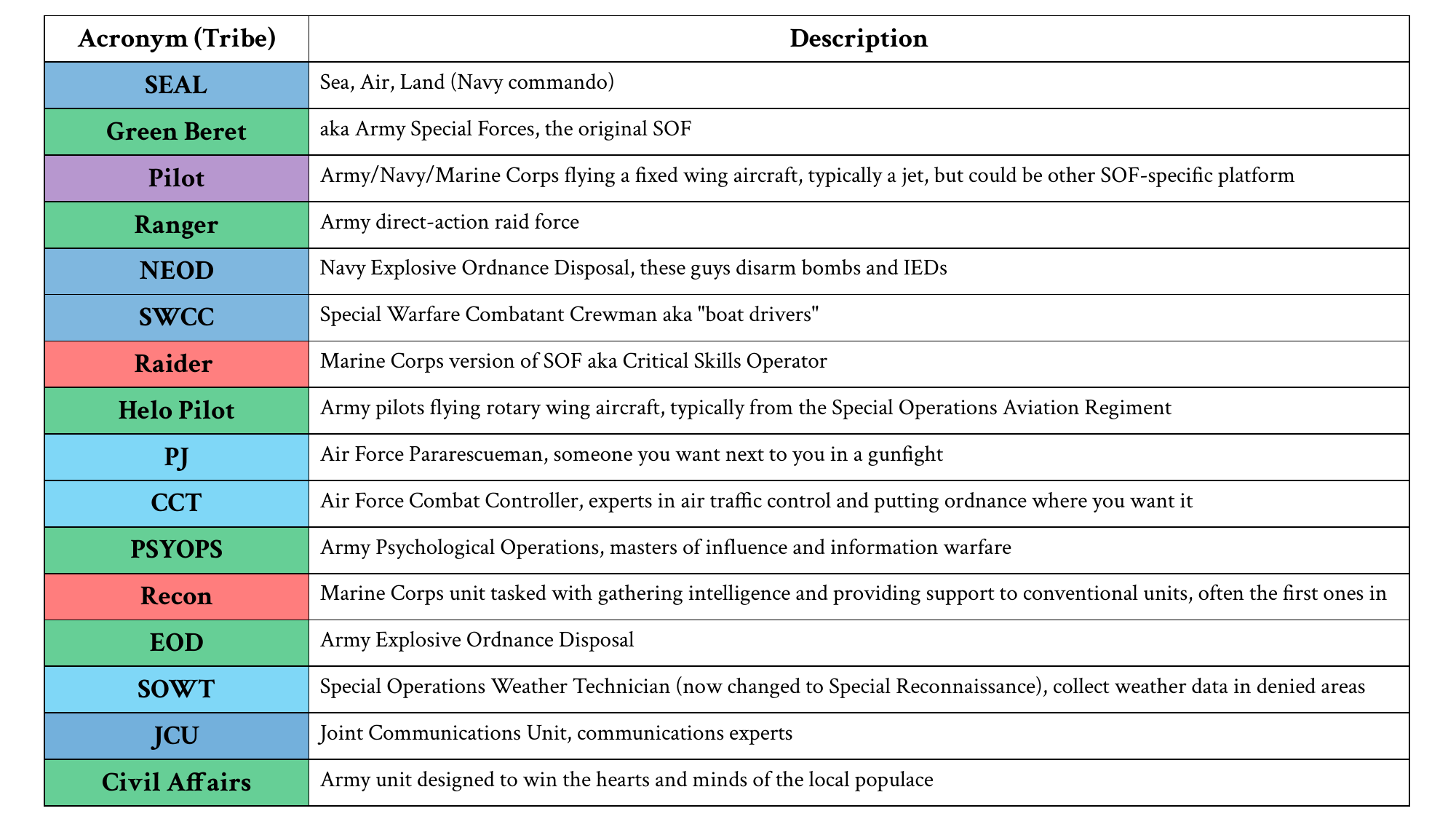

| Acronym (Tribe) | Description |
| --- | --- |
| SEAL | Sea, Air, Land (Navy commando) |
| Green Beret | aka Army Special Forces, the original SOF |
| Pilot | Army/Navy/Marine Corps flying a fixed wing aircraft, typically a jet, but could be other SOF-specific platform |
| Ranger | Army direct-action raid force |
| NEOD | Navy Explosive Ordnance Disposal, these guys disarm bombs and IEDs |
| SWCC | Special Warfare Combatant Crewman aka "boat drivers" |
| Raider | Marine Corps version of SOF aka Critical Skills Operator |
| Helo Pilot | Army pilots flying rotary wing aircraft, typically from the Special Operations Aviation Regiment |
| PJ | Air Force Pararescueman, someone you want next to you in a gunfight |
| CCT | Air Force Combat Controller, experts in air traffic control and putting ordnance where you want it |
| PSYOPS | Army Psychological Operations, masters of influence and information warfare |
| Recon | Marine Corps unit tasked with gathering intelligence and providing support to conventional units, often the first ones in |
| EOD | Army Explosive Ordnance Disposal |
| SOWT | Special Operations Weather Technician (now changed to Special Reconnaissance), collect weather data in denied areas |
| JCU | Joint Communications Unit, communications experts |
| Civil Affairs | Army unit designed to win the hearts and minds of the local populace |